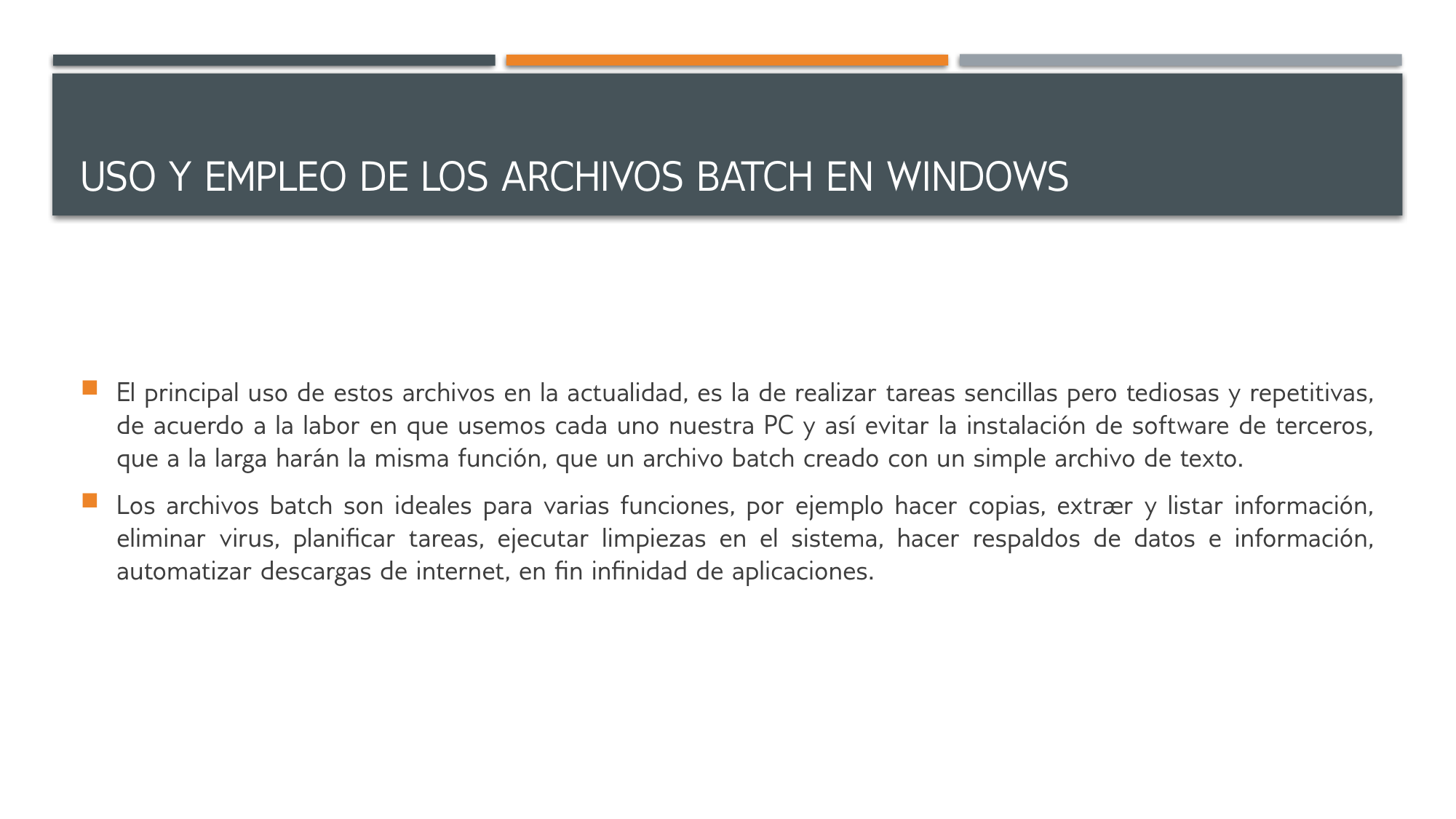

# Uso y empleo de los archivos batch en Windows
El principal uso de estos archivos en la actualidad, es la de realizar tareas sencillas pero tediosas y repetitivas, de acuerdo a la labor en que usemos cada uno nuestra PC y así evitar la instalación de software de terceros, que a la larga harán la misma función, que un archivo batch creado con un simple archivo de texto.
Los archivos batch son ideales para varias funciones, por ejemplo hacer copias, extraer y listar información, eliminar virus, planificar tareas, ejecutar limpiezas en el sistema, hacer respaldos de datos e información, automatizar descargas de internet, en fin infinidad de aplicaciones.